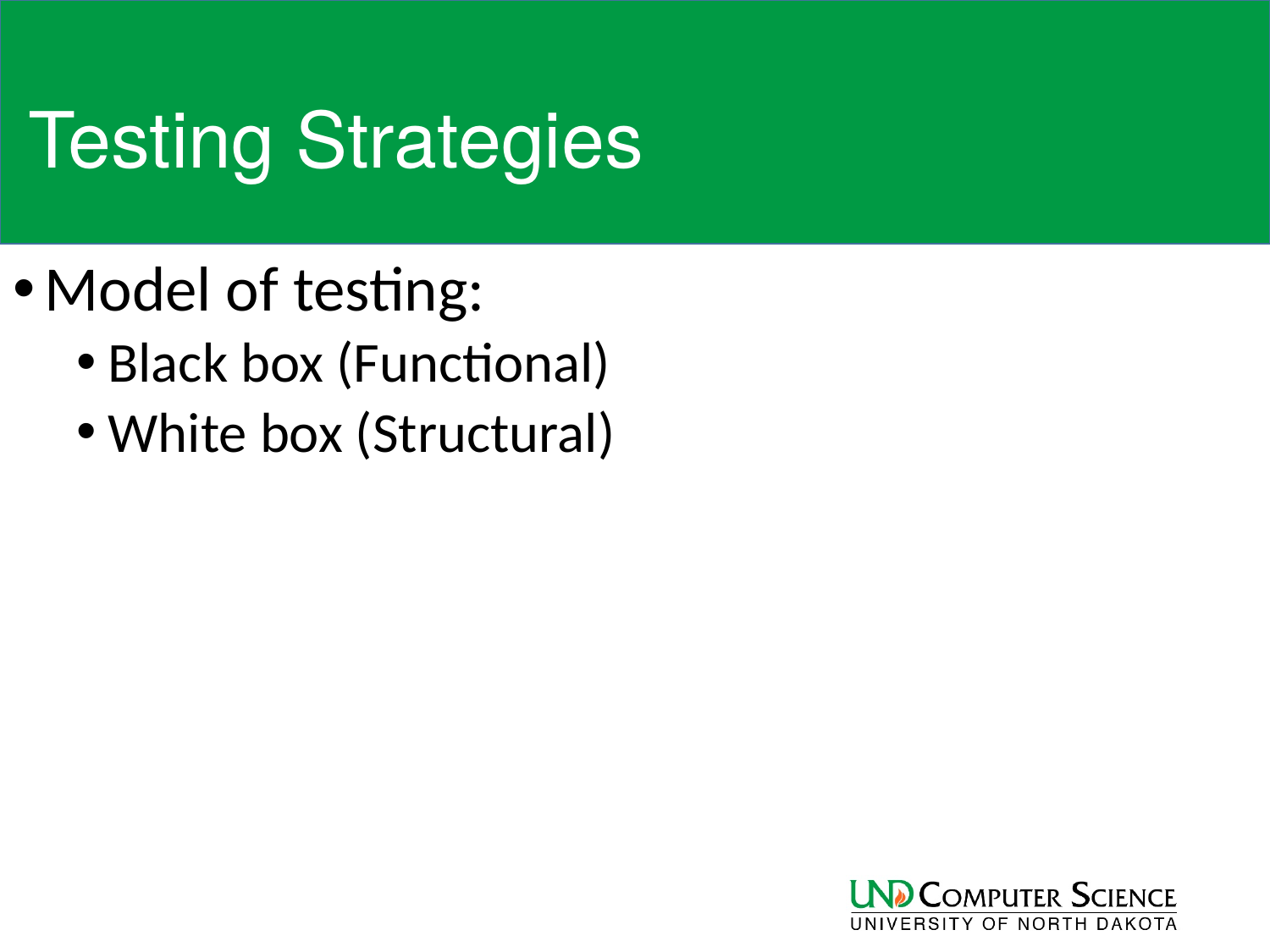

# Testing Strategies
Model of testing:
Black box (Functional)
White box (Structural)